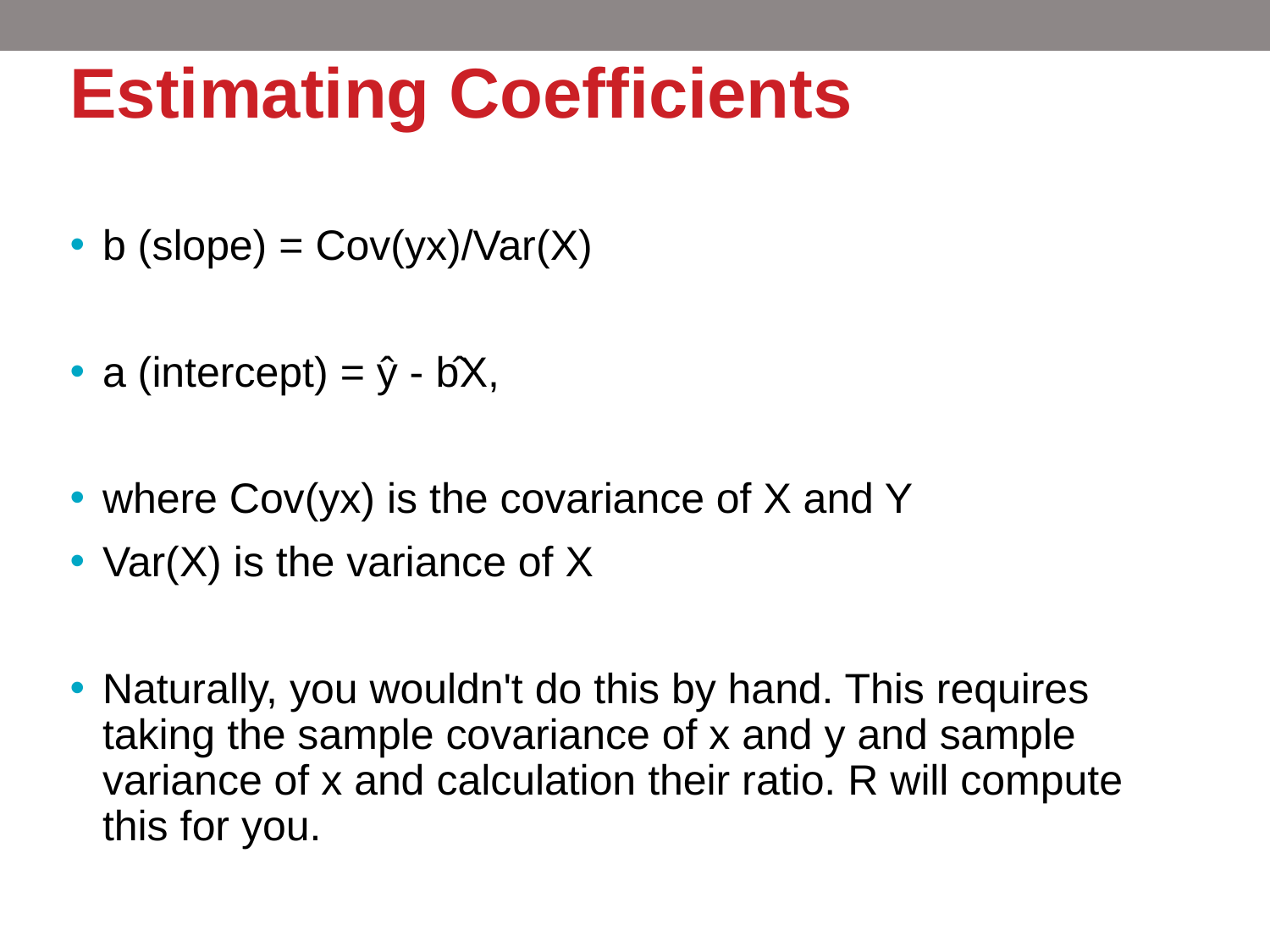

# Estimating Coefficients
b (slope) = Cov(yx)/Var(X)

a (intercept) = ŷ - b̂X,

where Cov(yx) is the covariance of X and Y
Var(X) is the variance of X

Naturally, you wouldn't do this by hand. This requires taking the sample covariance of x and y and sample variance of x and calculation their ratio. R will compute this for you.